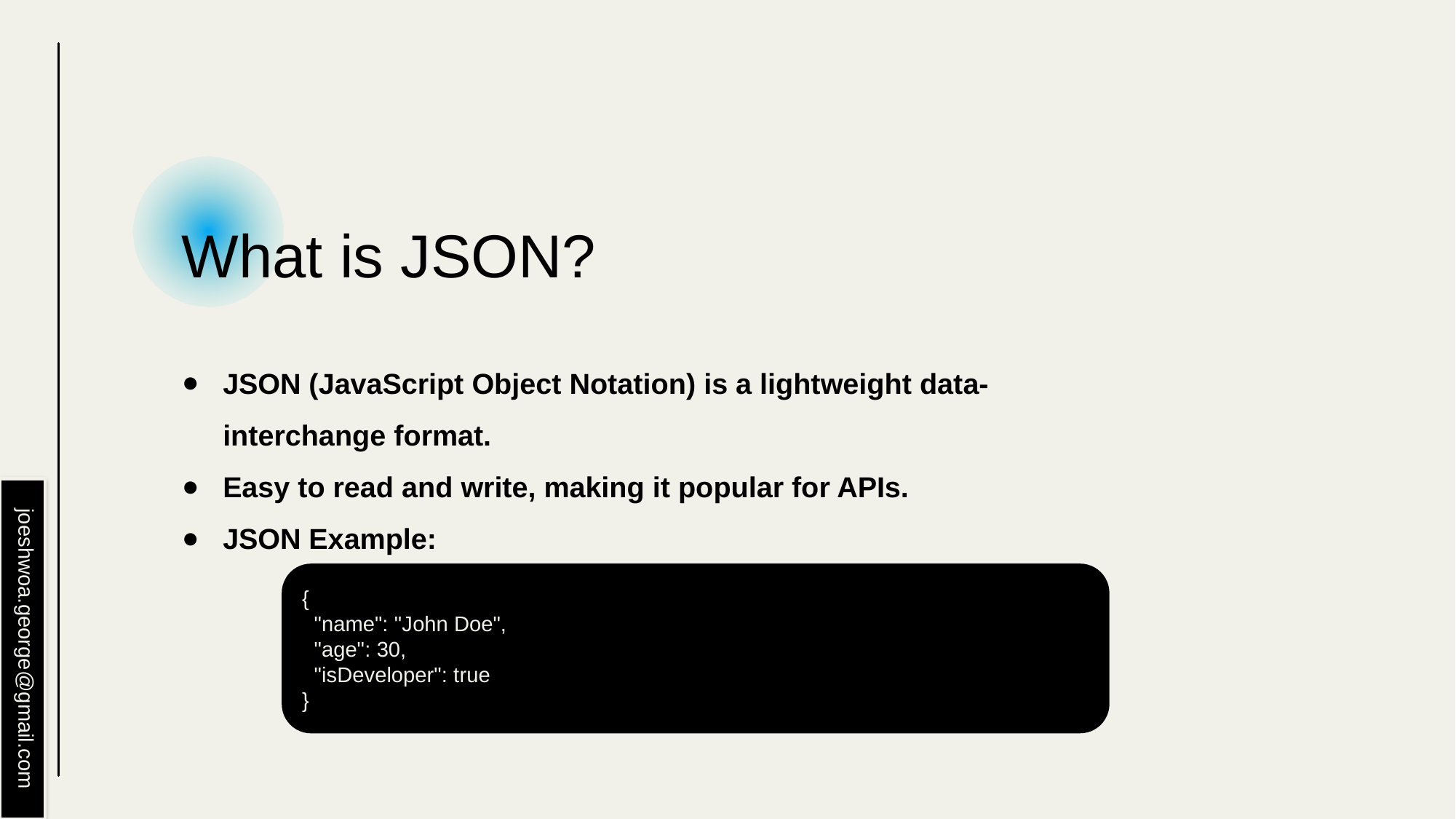

# What is JSON?
JSON (JavaScript Object Notation) is a lightweight data-interchange format.
Easy to read and write, making it popular for APIs.
JSON Example:
{
  "name": "John Doe",
  "age": 30,
  "isDeveloper": true
}
joeshwoa.george@gmail.com